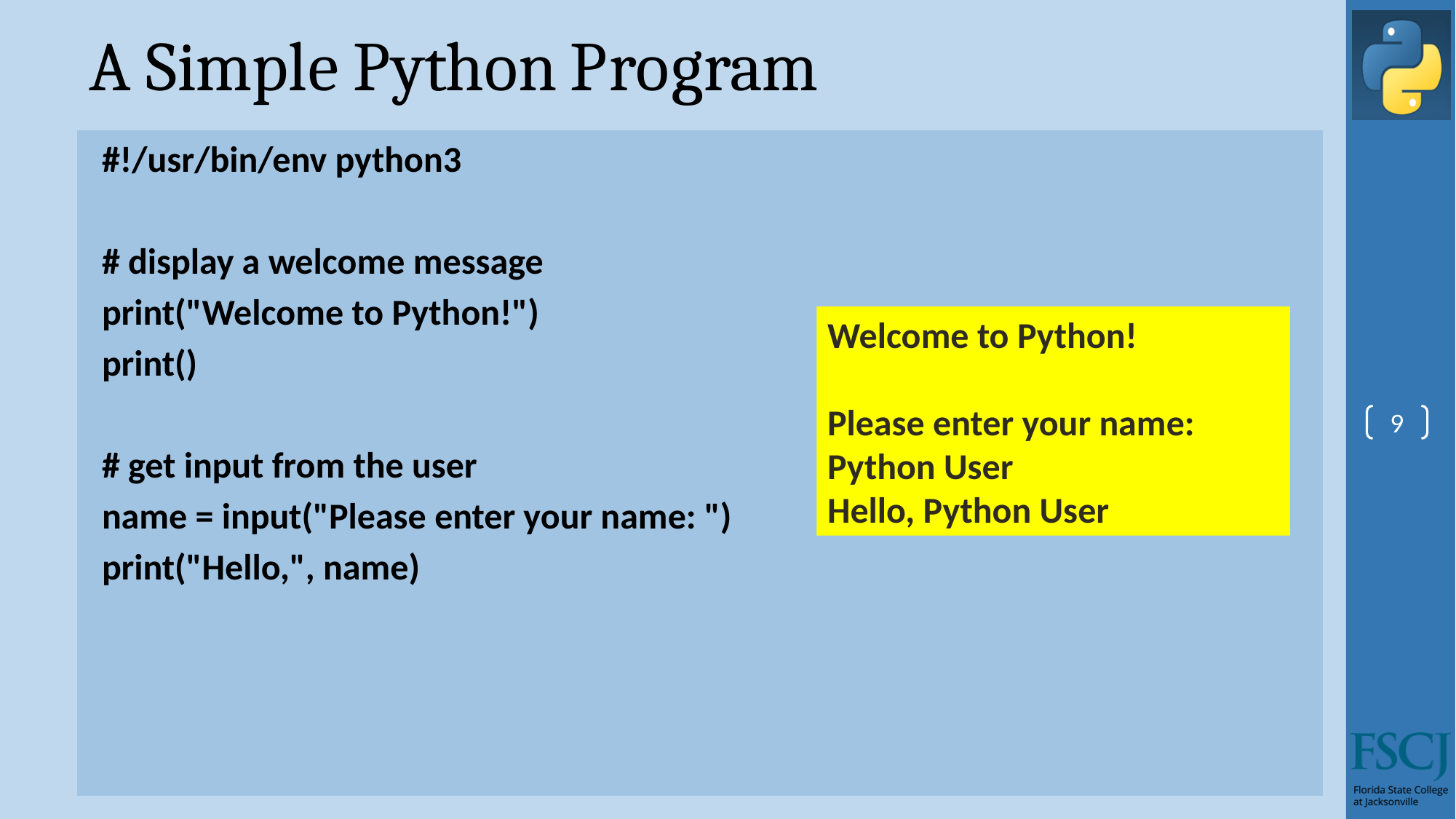

# A Simple Python Program
#!/usr/bin/env python3

# display a welcome message
print("Welcome to Python!")
print()

# get input from the user
name = input("Please enter your name: ")
print("Hello,", name)
Welcome to Python!

Please enter your name: Python User
Hello, Python User
9